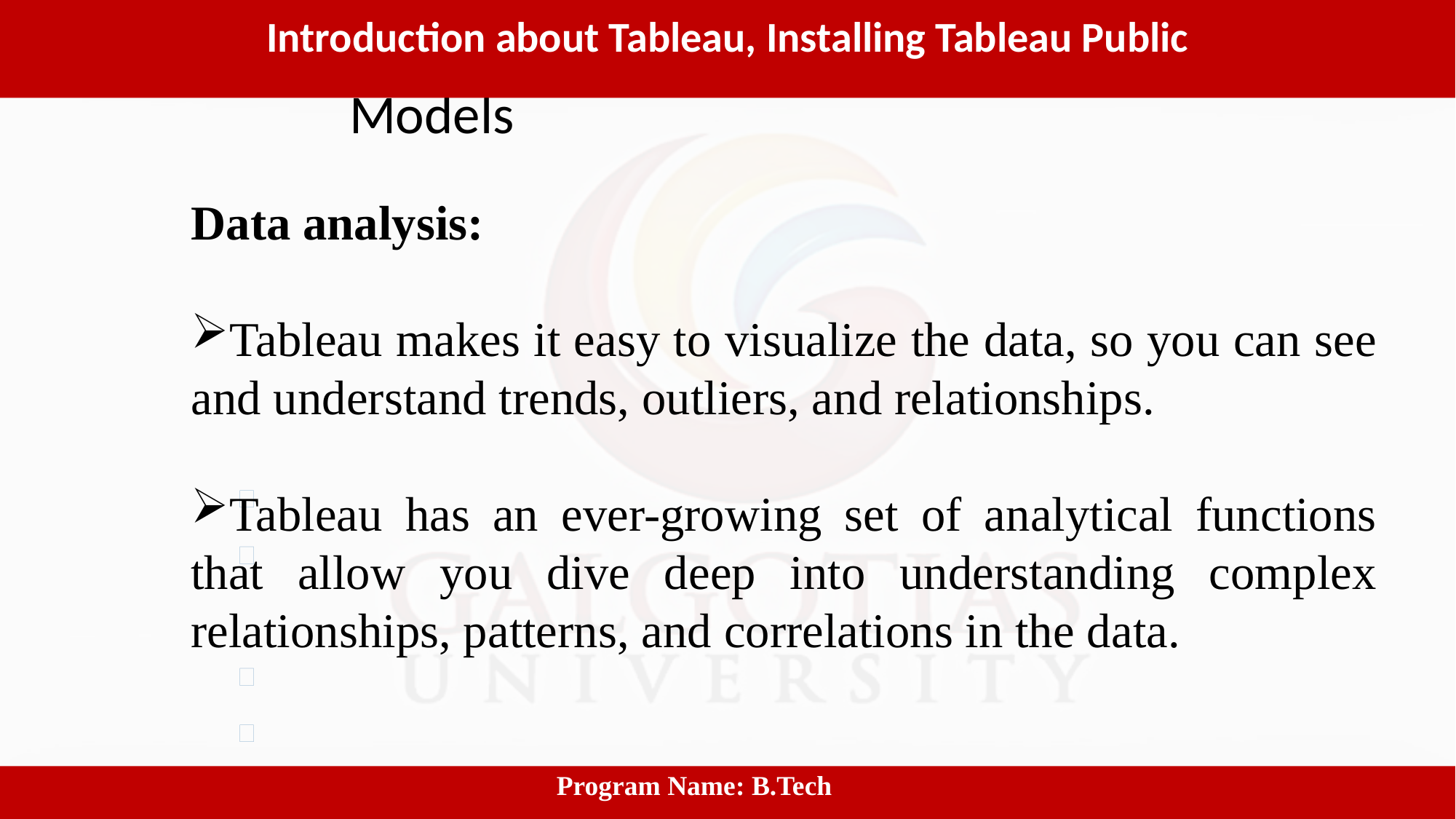

Introduction about Tableau, Installing Tableau Public
# Software process and Process Models
Data analysis:

Tableau makes it easy to visualize the data, so you can see and understand trends, outliers, and relationships.

Tableau has an ever-growing set of analytical functions that allow you dive deep into understanding complex relationships, patterns, and correlations in the data.

 					Program Name: B.Tech
6